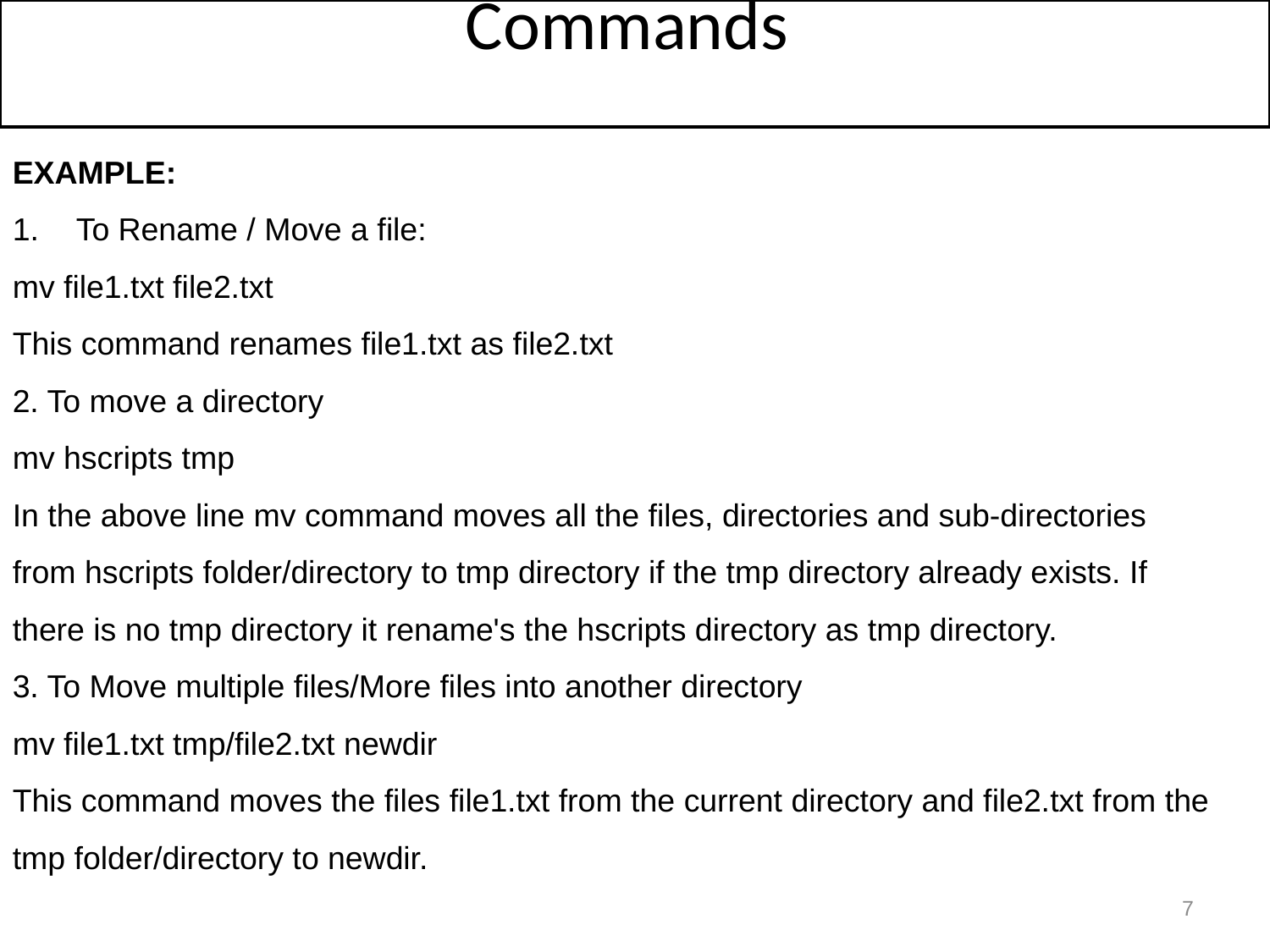

Commands

EXAMPLE:
To Rename / Move a file:
mv file1.txt file2.txt
This command renames file1.txt as file2.txt
2. To move a directory
mv hscripts tmp
In the above line mv command moves all the files, directories and sub-directories from hscripts folder/directory to tmp directory if the tmp directory already exists. If there is no tmp directory it rename's the hscripts directory as tmp directory.
3. To Move multiple files/More files into another directory
mv file1.txt tmp/file2.txt newdir
This command moves the files file1.txt from the current directory and file2.txt from the tmp folder/directory to newdir.

7